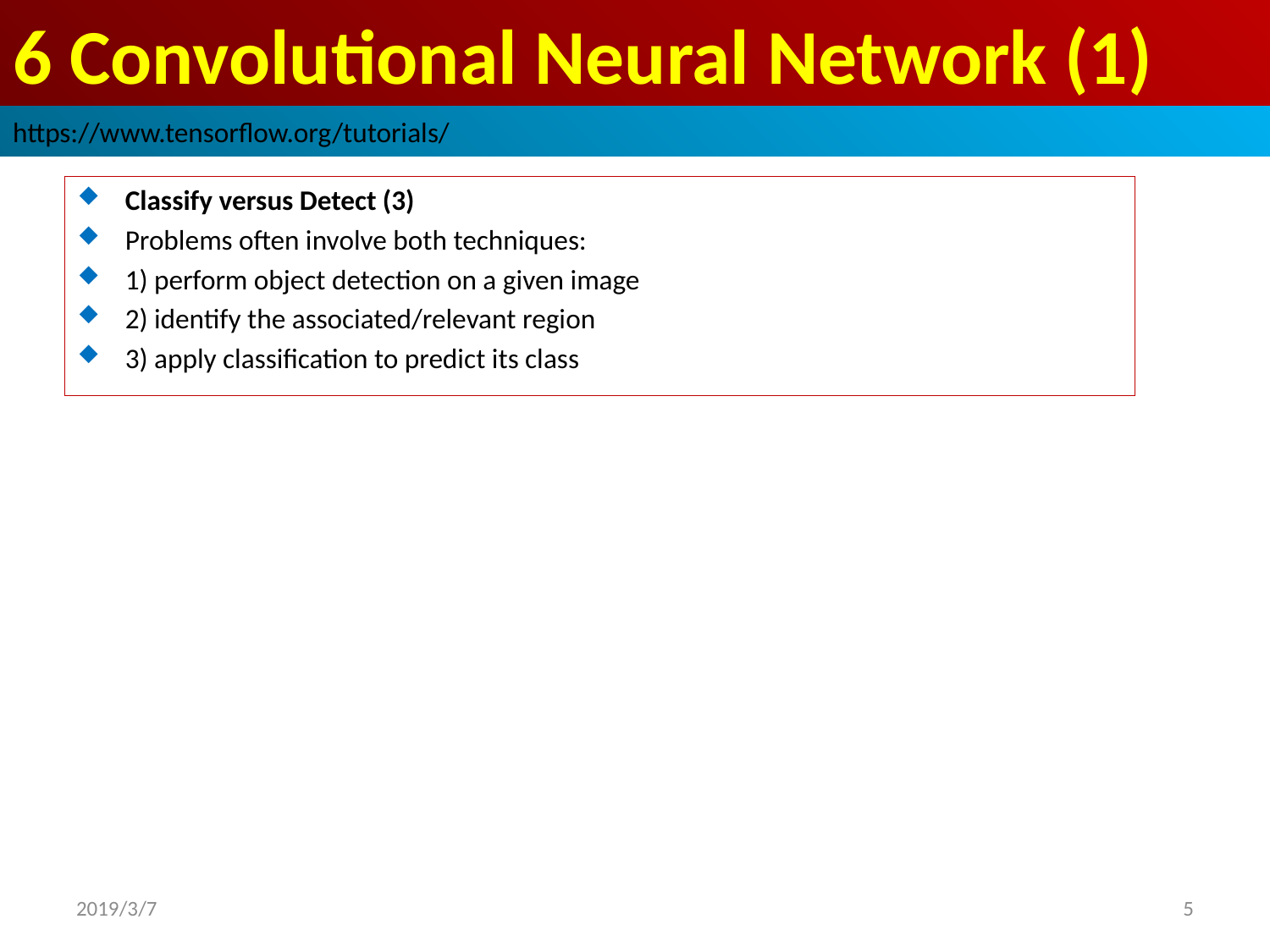

# 6 Convolutional Neural Network (1)
https://www.tensorflow.org/tutorials/
Classify versus Detect (3)
Problems often involve both techniques:
1) perform object detection on a given image
2) identify the associated/relevant region
3) apply classification to predict its class
2019/3/7
5